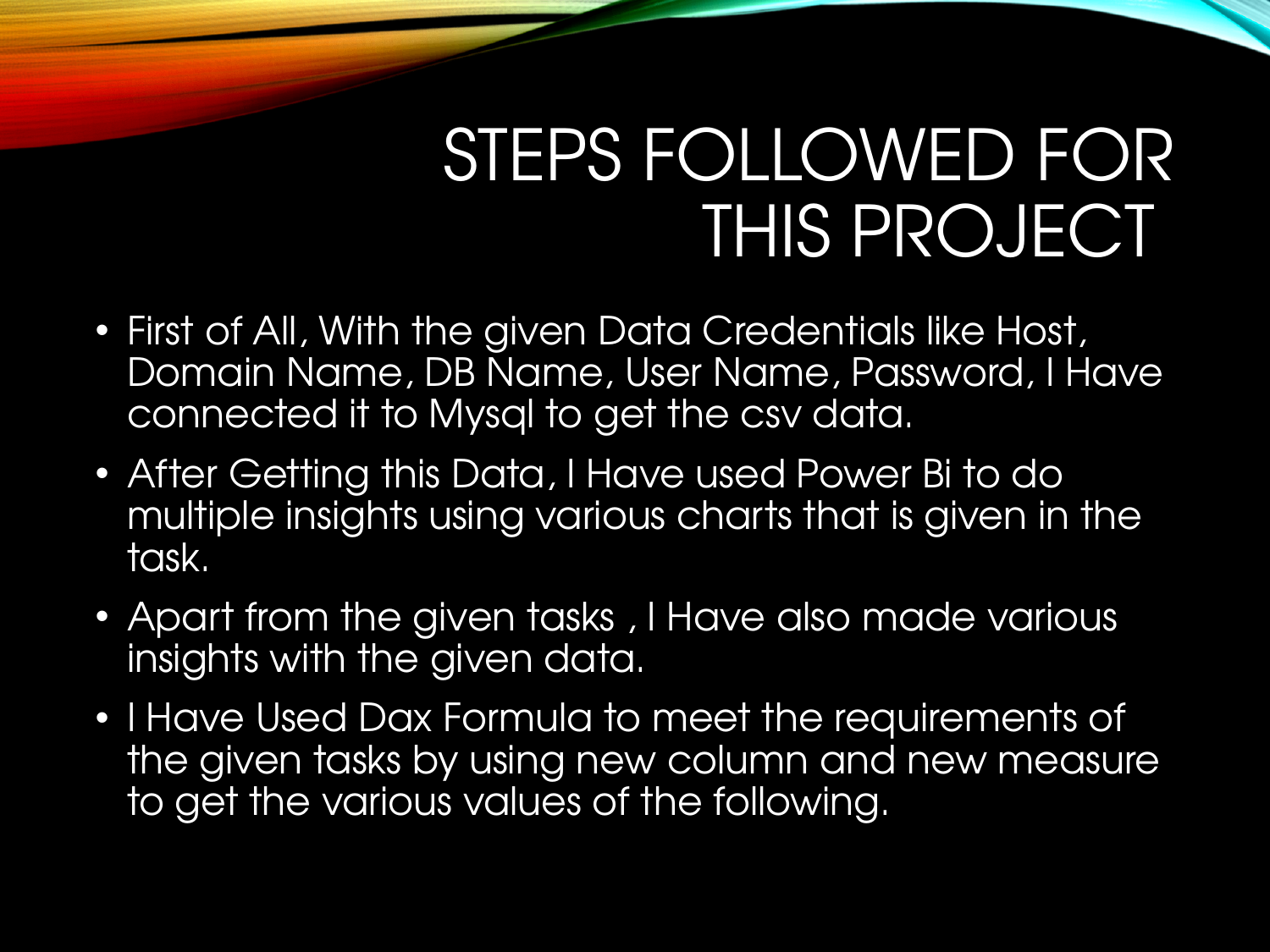

# STEPS FOLLOWED FOR THIS PROJECT
First of All, With the given Data Credentials like Host, Domain Name, DB Name, User Name, Password, I Have connected it to Mysql to get the csv data.
After Getting this Data, I Have used Power Bi to do multiple insights using various charts that is given in the task.
Apart from the given tasks , I Have also made various insights with the given data.
I Have Used Dax Formula to meet the requirements of the given tasks by using new column and new measure to get the various values of the following.